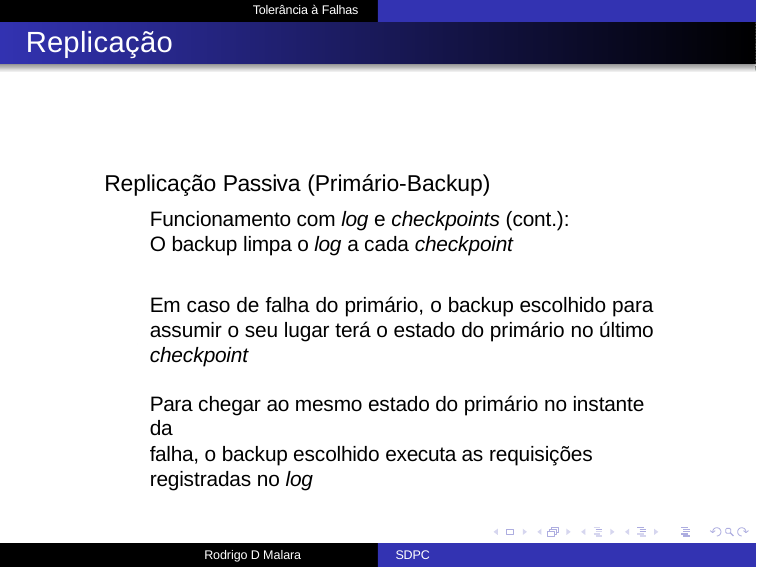

Tolerância à Falhas
# Replicação

Replicação Passiva (Primário-Backup)
Funcionamento com log e checkpoints (cont.):  O backup limpa o log a cada checkpoint

Em caso de falha do primário, o backup escolhido para  assumir o seu lugar terá o estado do primário no último  checkpoint

Para chegar ao mesmo estado do primário no instante da
falha, o backup escolhido executa as requisições  registradas no log

Rodrigo D Malara
SDPC